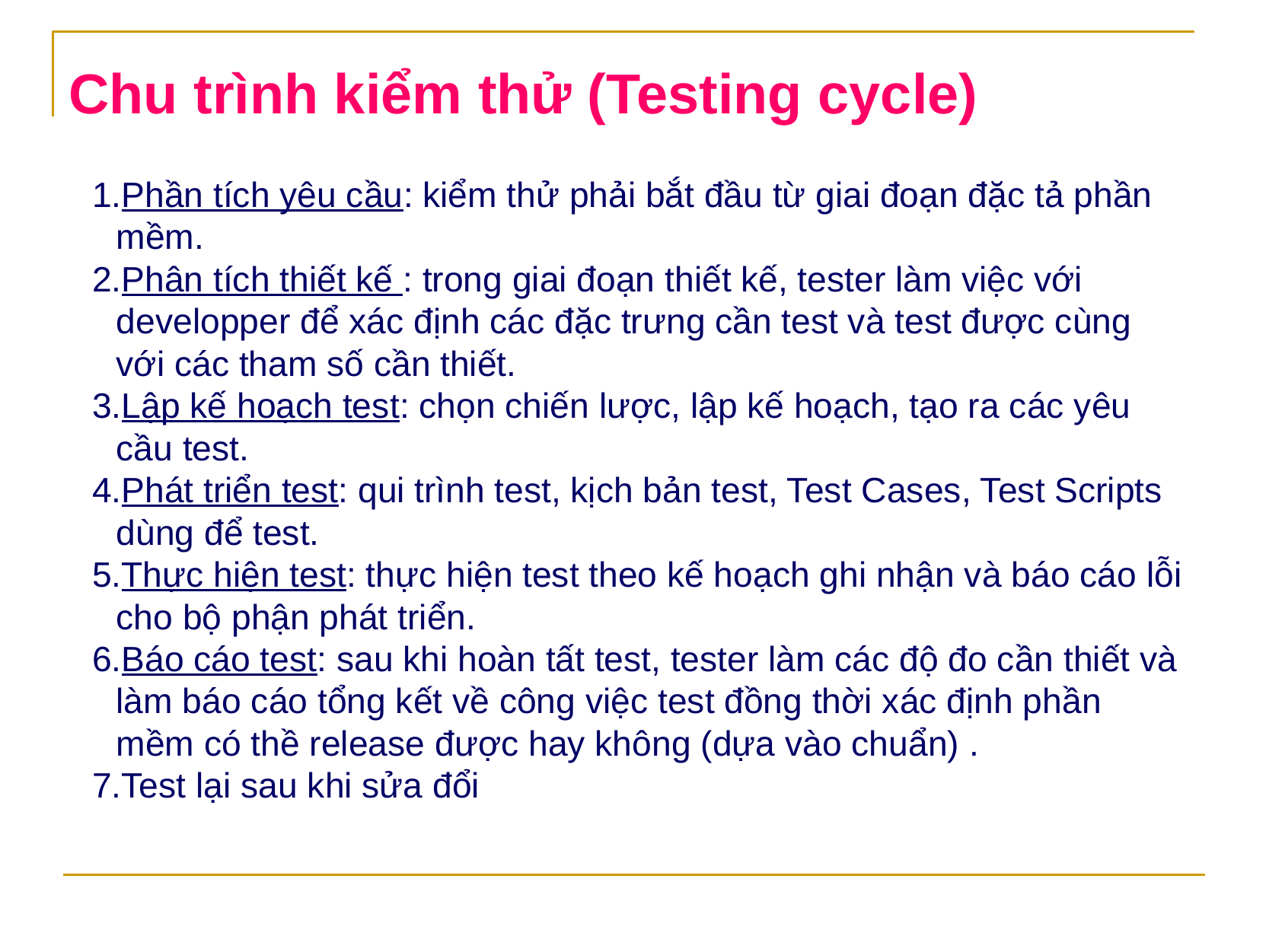

Chu trình kiểm thử (Testing cycle)
Phần tích yêu cầu: kiểm thử phải bắt đầu từ giai đoạn đặc tả phần mềm.
Phân tích thiết kế : trong giai đoạn thiết kế, tester làm việc với developper để xác định các đặc trưng cần test và test được cùng với các tham số cần thiết.
Lập kế hoạch test: chọn chiến lược, lập kế hoạch, tạo ra các yêu cầu test.
Phát triển test: qui trình test, kịch bản test, Test Cases, Test Scripts dùng để test.
Thực hiện test: thực hiện test theo kế hoạch ghi nhận và báo cáo lỗi cho bộ phận phát triển.
Báo cáo test: sau khi hoàn tất test, tester làm các độ đo cần thiết và làm báo cáo tổng kết về công việc test đồng thời xác định phần mềm có thề release được hay không (dựa vào chuẩn) .
Test lại sau khi sửa đổi